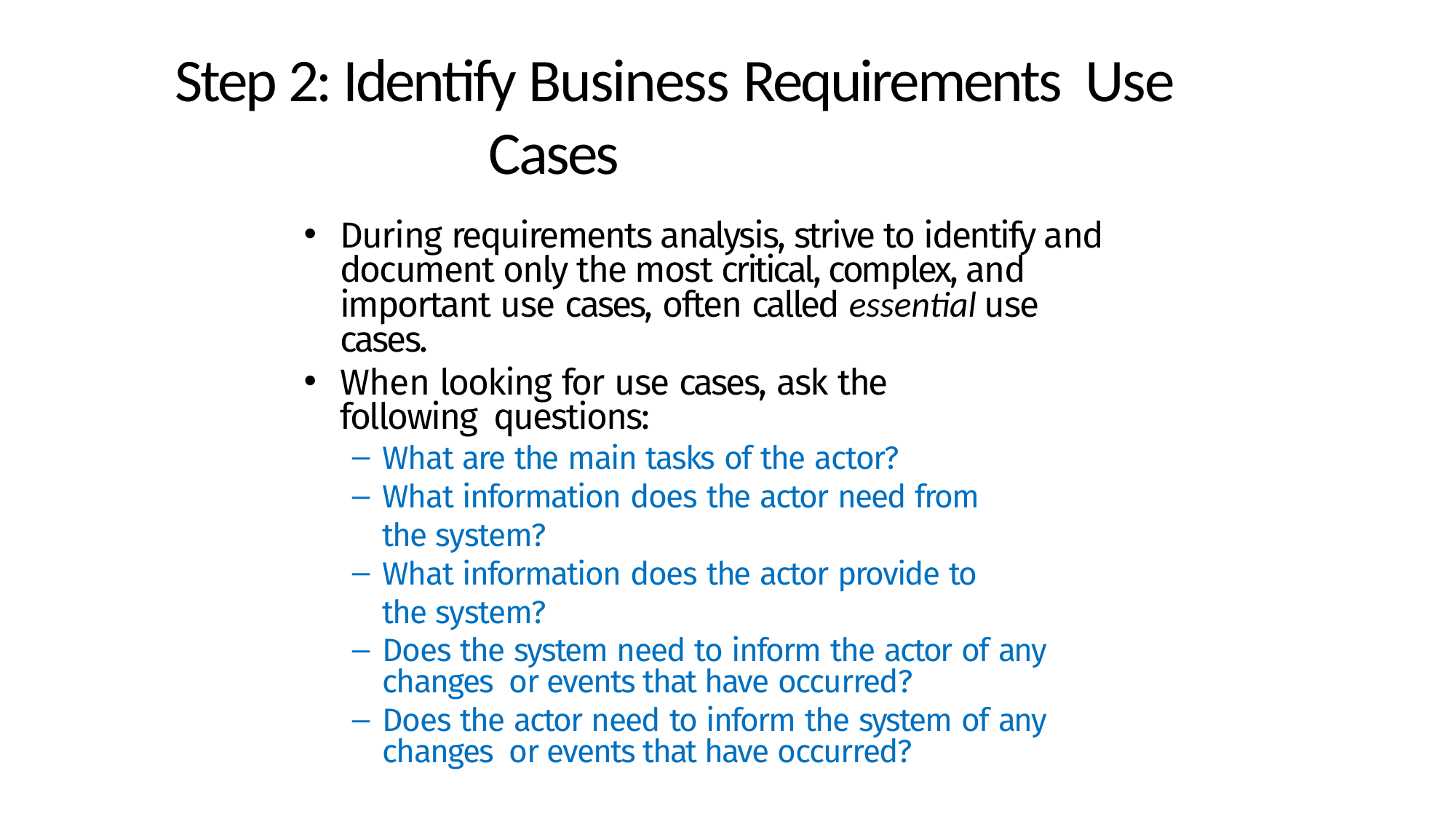

# Step 2: Identify Business Requirements  Use Cases
During requirements analysis, strive to identify and  document only the most critical, complex, and  important use cases, often called essential use cases.
When looking for use cases, ask the following  questions:
What are the main tasks of the actor?
What information does the actor need from the system?
What information does the actor provide to the system?
Does the system need to inform the actor of any changes  or events that have occurred?
Does the actor need to inform the system of any changes  or events that have occurred?

CSE 307 Presentation 6
4